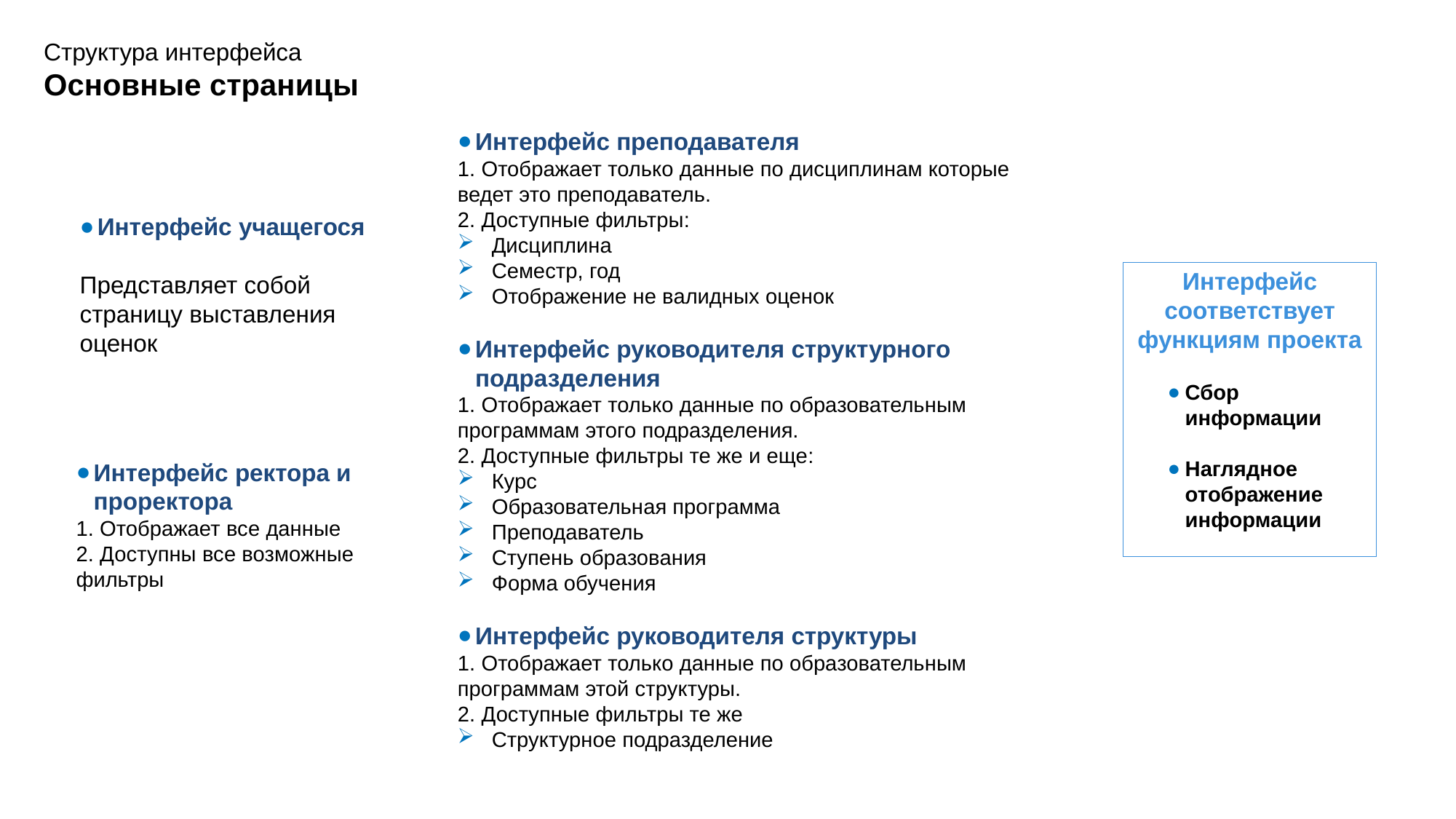

Структура интерфейса
Основные страницы

Интерфейс преподавателя
1. Отображает только данные по дисциплинам которые ведет это преподаватель.
2. Доступные фильтры:
Дисциплина
Семестр, год
Отображение не валидных оценок

Интерфейс руководителя структурного подразделения
1. Отображает только данные по образовательным программам этого подразделения.
2. Доступные фильтры те же и еще:
Курс
Образовательная программа
Преподаватель
Ступень образования
Форма обучения

Интерфейс руководителя структуры
1. Отображает только данные по образовательным программам этой структуры.
2. Доступные фильтры те же
Структурное подразделение

Интерфейс учащегося

Представляет собой страницу выставления оценок
Интерфейс соответствует функциям проекта

Сбор информации

Наглядное отображение информации

Интерфейс ректора и проректора
1. Отображает все данные
2. Доступны все возможные фильтры